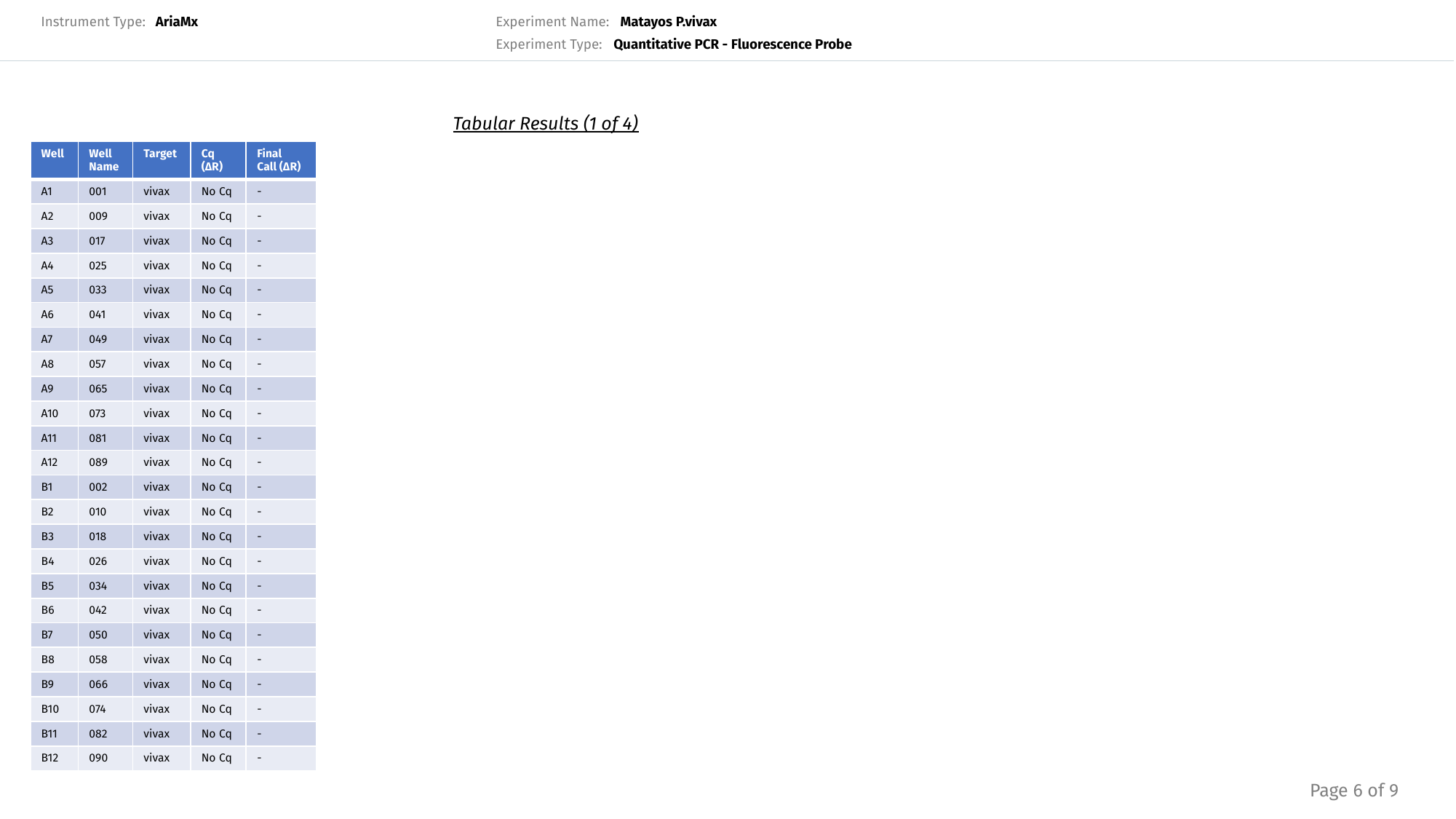

Tabular Results (1 of 4)
| Well | Well Name | Target | Cq (∆R) | Final Call (∆R) |
| --- | --- | --- | --- | --- |
| A1 | 001 | vivax | No Cq | - |
| A2 | 009 | vivax | No Cq | - |
| A3 | 017 | vivax | No Cq | - |
| A4 | 025 | vivax | No Cq | - |
| A5 | 033 | vivax | No Cq | - |
| A6 | 041 | vivax | No Cq | - |
| A7 | 049 | vivax | No Cq | - |
| A8 | 057 | vivax | No Cq | - |
| A9 | 065 | vivax | No Cq | - |
| A10 | 073 | vivax | No Cq | - |
| A11 | 081 | vivax | No Cq | - |
| A12 | 089 | vivax | No Cq | - |
| B1 | 002 | vivax | No Cq | - |
| B2 | 010 | vivax | No Cq | - |
| B3 | 018 | vivax | No Cq | - |
| B4 | 026 | vivax | No Cq | - |
| B5 | 034 | vivax | No Cq | - |
| B6 | 042 | vivax | No Cq | - |
| B7 | 050 | vivax | No Cq | - |
| B8 | 058 | vivax | No Cq | - |
| B9 | 066 | vivax | No Cq | - |
| B10 | 074 | vivax | No Cq | - |
| B11 | 082 | vivax | No Cq | - |
| B12 | 090 | vivax | No Cq | - |
Page 6 of 9